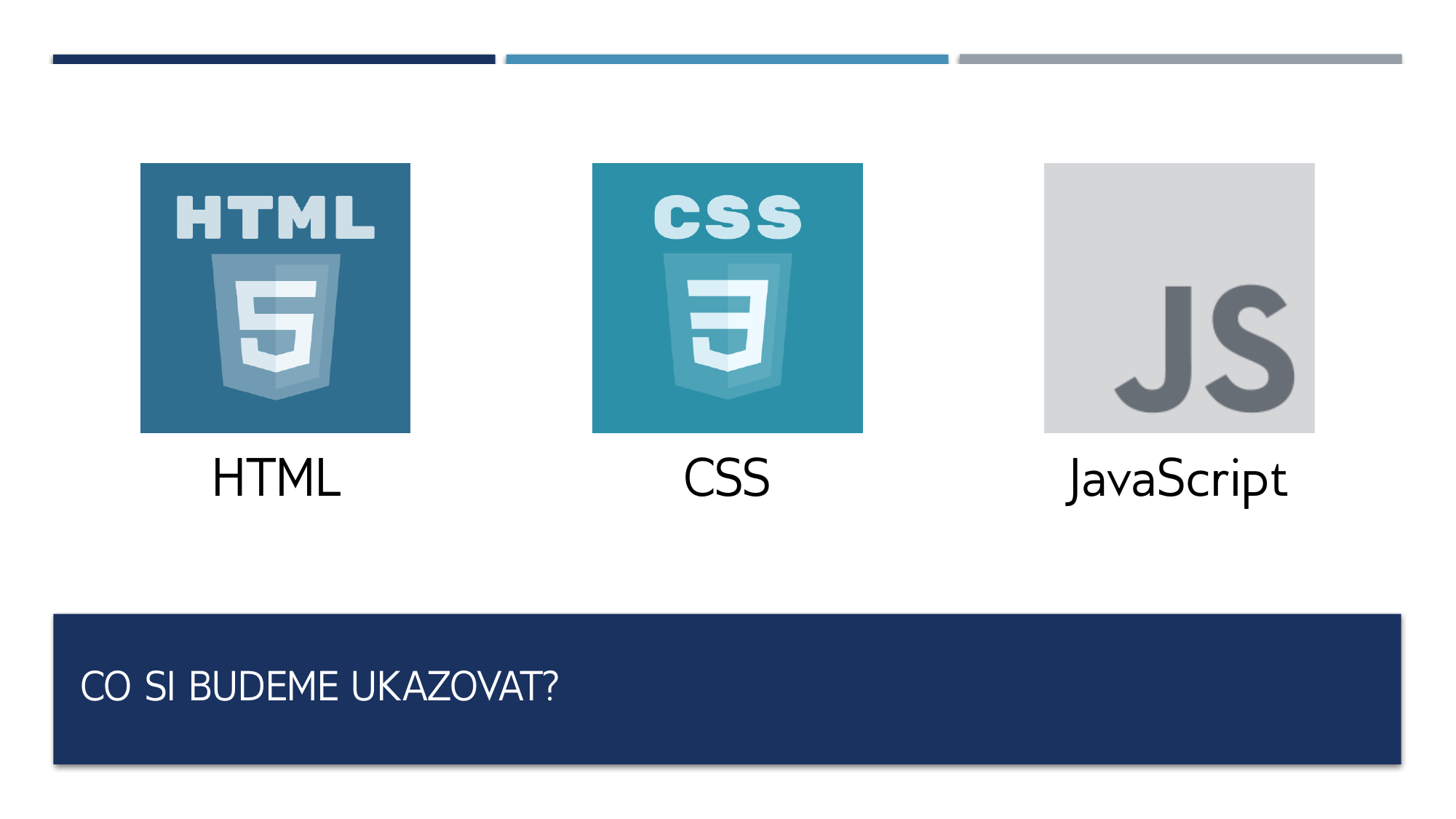

HTML
CSS
JavaScript

# CO si budeme ukazovat?